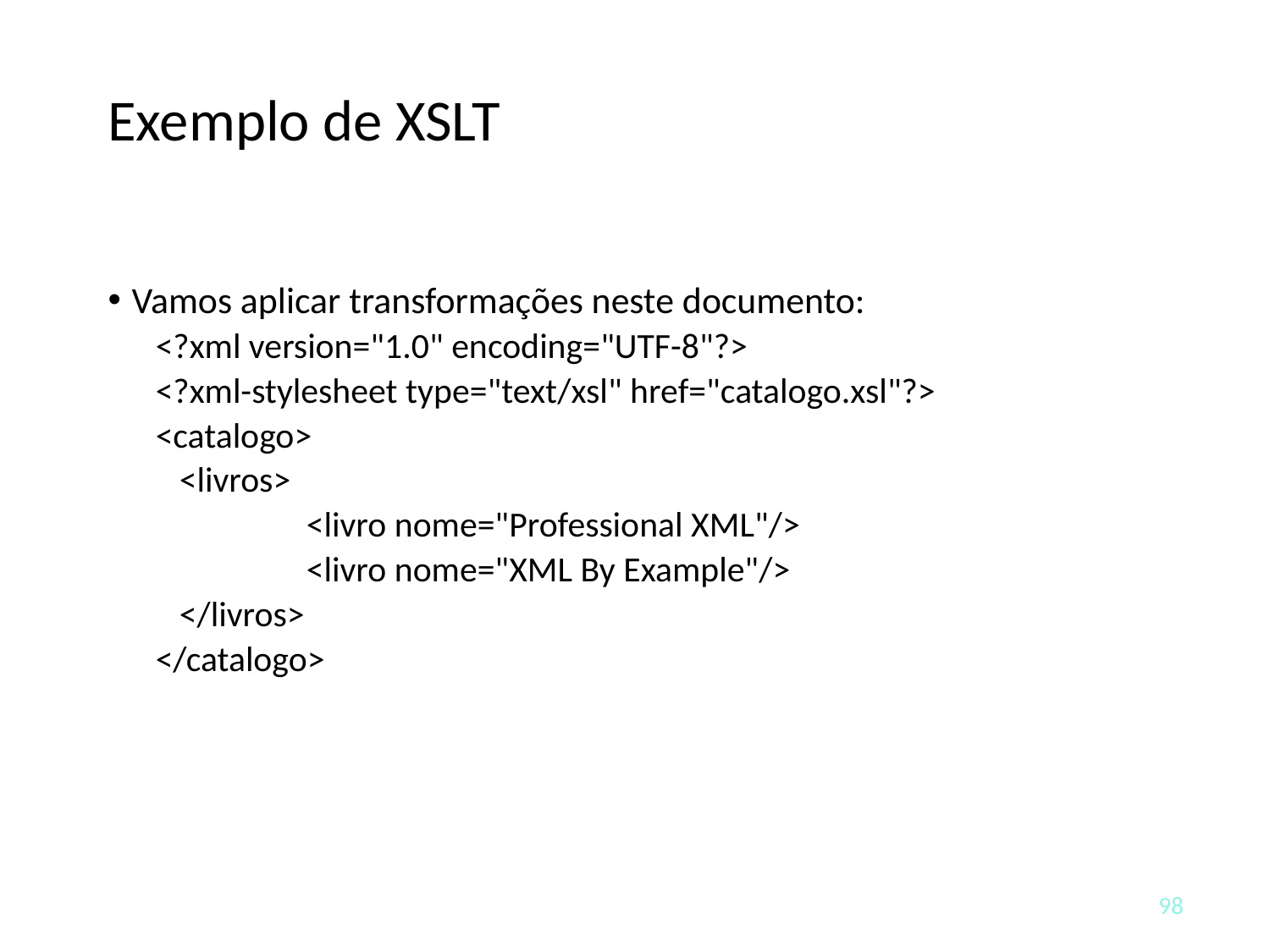

# Exemplo de XSLT
Vamos aplicar transformações neste documento:
<?xml version="1.0" encoding="UTF-8"?>
<?xml-stylesheet type="text/xsl" href="catalogo.xsl"?>
<catalogo>
	<livros>
		<livro nome="Professional XML"/>
		<livro nome="XML By Example"/>
	</livros>
</catalogo>